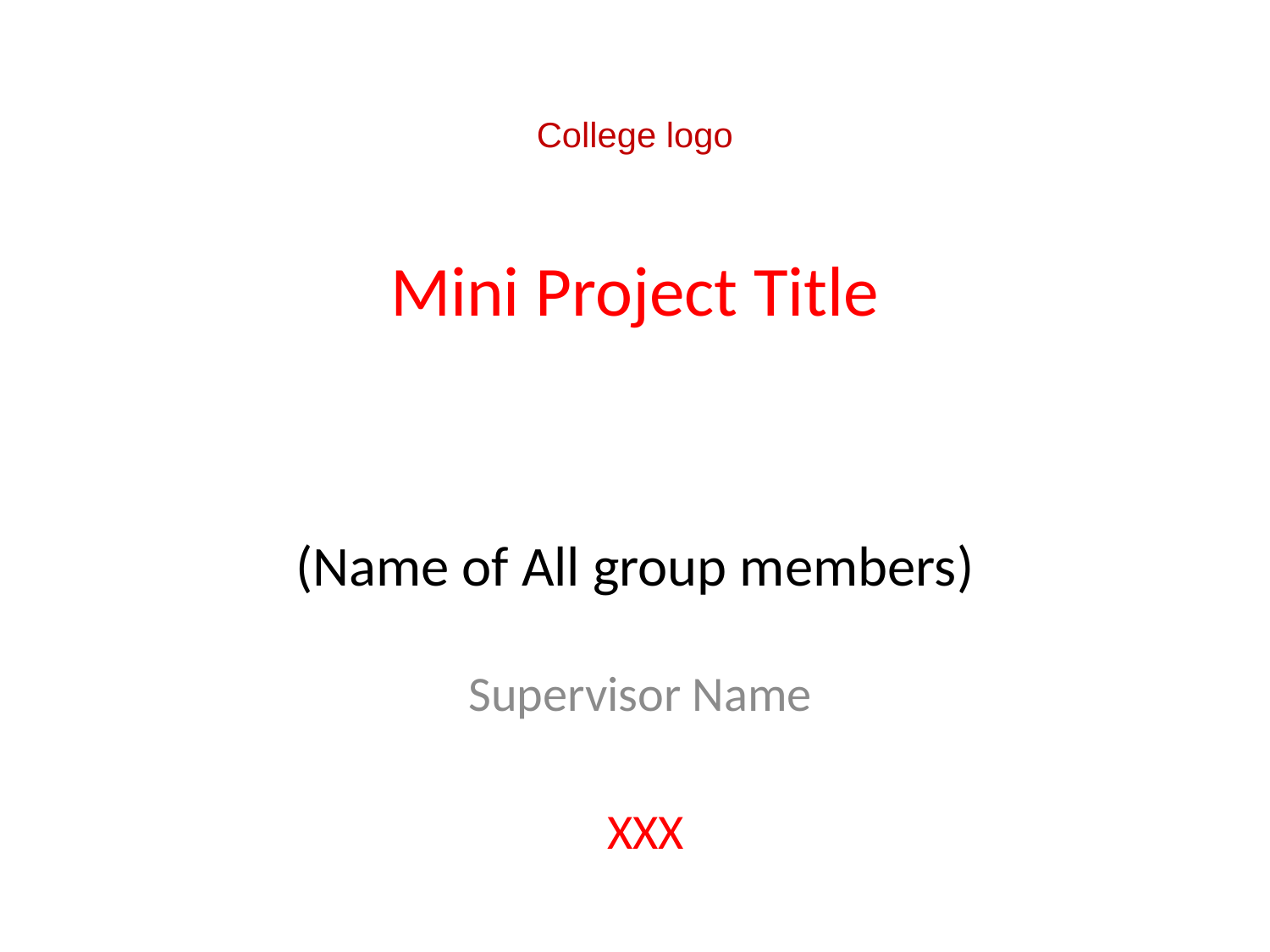

College logo
# Mini Project Title (Name of All group members)
Supervisor Name

 XXX